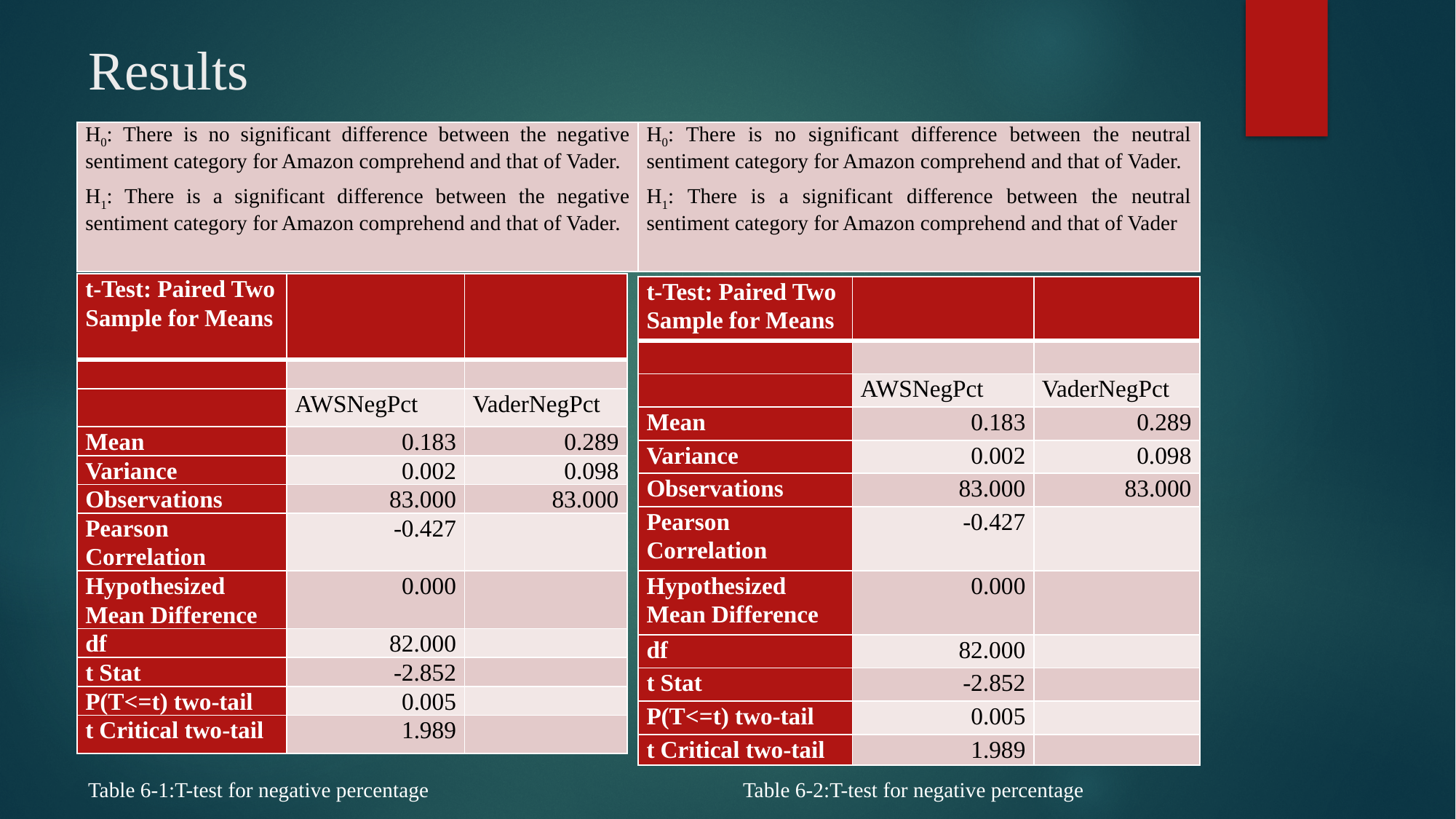

# Results
| H0: There is no significant difference between the negative sentiment category for Amazon comprehend and that of Vader. H1: There is a significant difference between the negative sentiment category for Amazon comprehend and that of Vader. | H0: There is no significant difference between the neutral sentiment category for Amazon comprehend and that of Vader. H1: There is a significant difference between the neutral sentiment category for Amazon comprehend and that of Vader |
| --- | --- |
| t-Test: Paired Two Sample for Means |  |  |
| --- | --- | --- |
|  |  |  |
|  | AWSNegPct | VaderNegPct |
| Mean | 0.183 | 0.289 |
| Variance | 0.002 | 0.098 |
| Observations | 83.000 | 83.000 |
| Pearson Correlation | -0.427 |  |
| Hypothesized Mean Difference | 0.000 |  |
| df | 82.000 |  |
| t Stat | -2.852 |  |
| P(T<=t) two-tail | 0.005 |  |
| t Critical two-tail | 1.989 |  |
| t-Test: Paired Two Sample for Means |  |  |
| --- | --- | --- |
|  |  |  |
|  | AWSNegPct | VaderNegPct |
| Mean | 0.183 | 0.289 |
| Variance | 0.002 | 0.098 |
| Observations | 83.000 | 83.000 |
| Pearson Correlation | -0.427 |  |
| Hypothesized Mean Difference | 0.000 |  |
| df | 82.000 |  |
| t Stat | -2.852 |  |
| P(T<=t) two-tail | 0.005 |  |
| t Critical two-tail | 1.989 |  |
Table 6-1:T-test for negative percentage 			Table 6-2:T-test for negative percentage